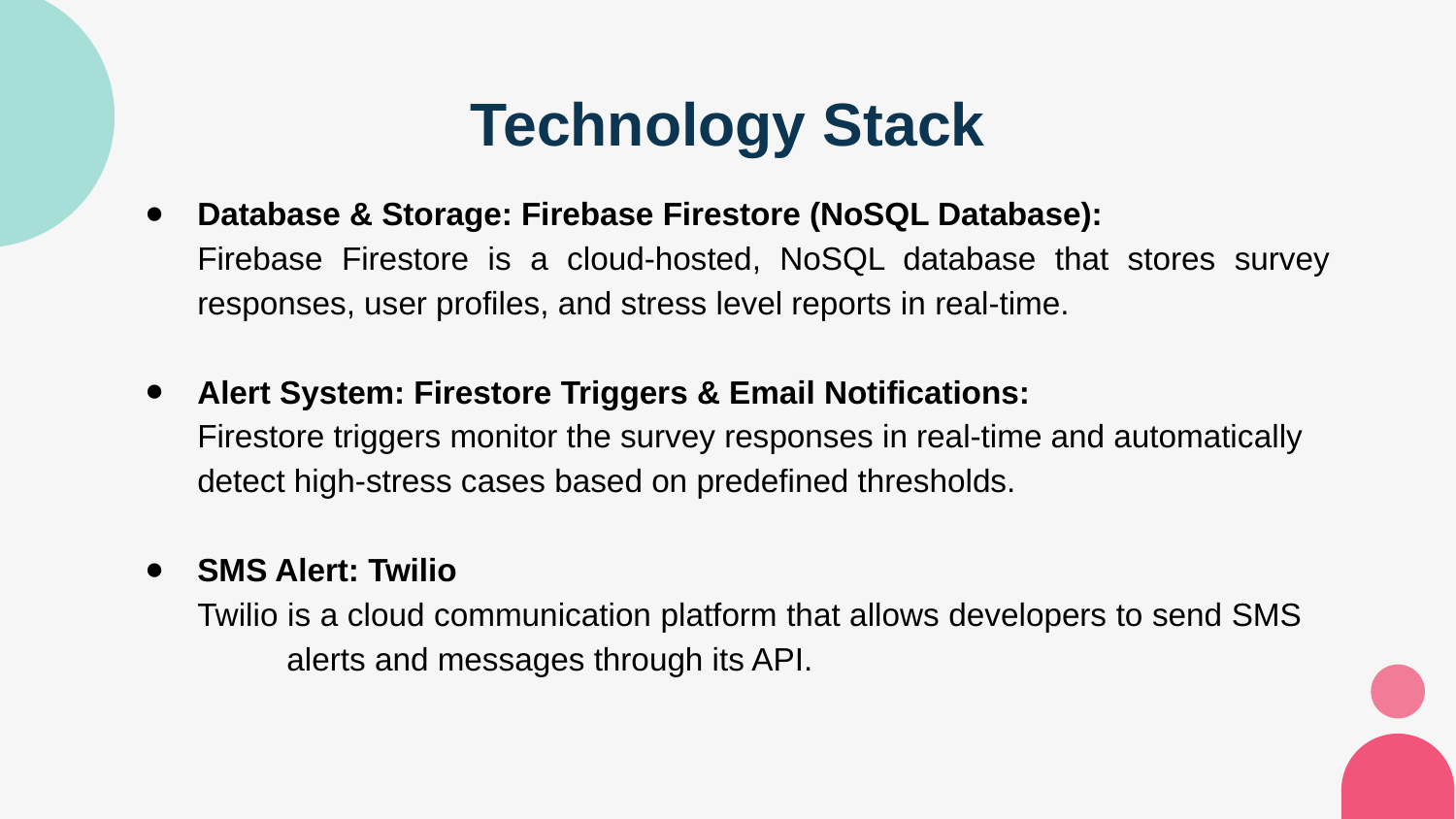

# Technology Stack

Database & Storage: Firebase Firestore (NoSQL Database):
Firebase Firestore is a cloud-hosted, NoSQL database that stores survey responses, user profiles, and stress level reports in real-time.

Alert System: Firestore Triggers & Email Notifications:
Firestore triggers monitor the survey responses in real-time and automatically detect high-stress cases based on predefined thresholds.

SMS Alert: Twilio
Twilio is a cloud communication platform that allows developers to send SMS              alerts and messages through its API.